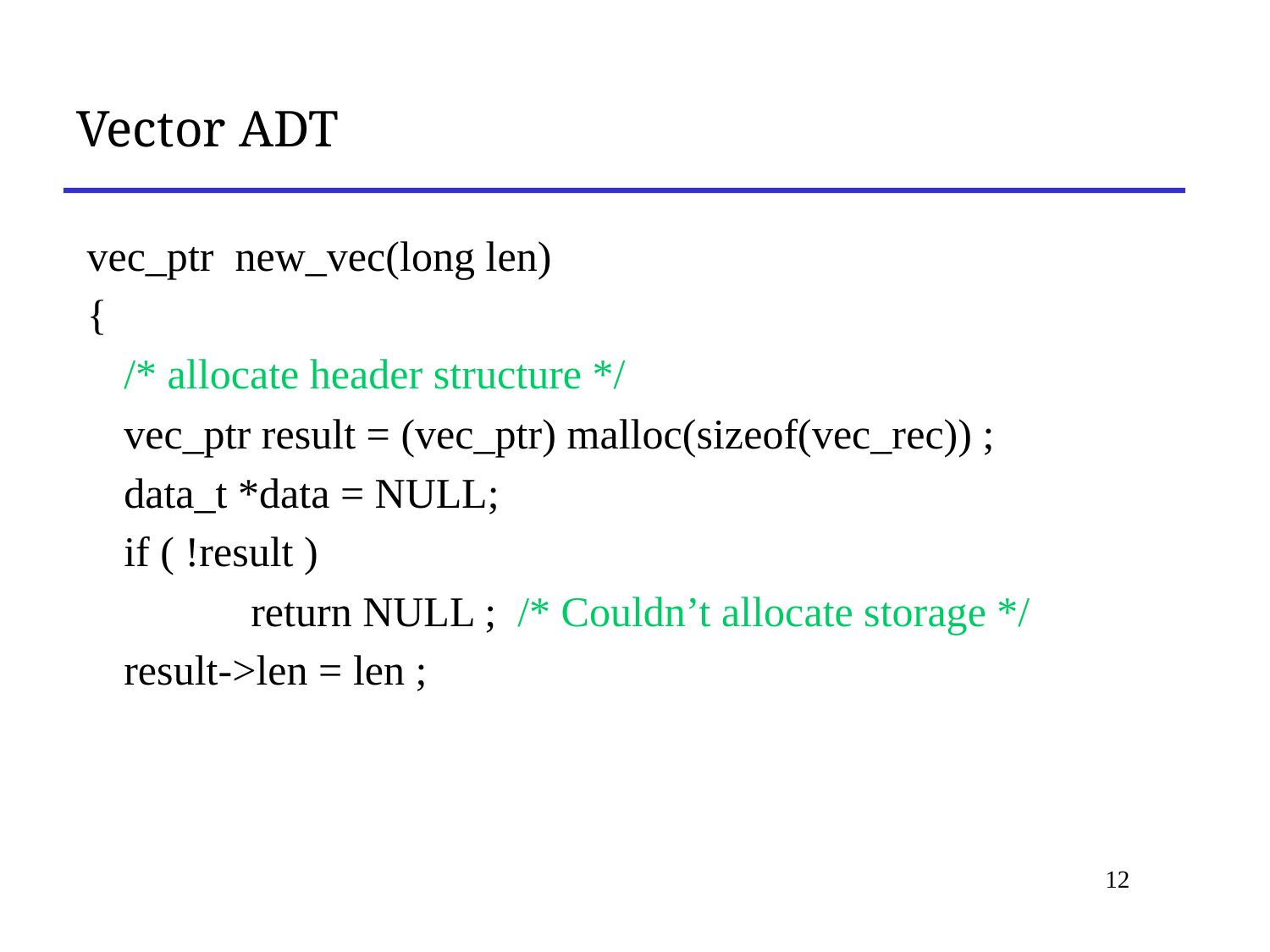

# Vector ADT
 vec_ptr  new_vec(long len)
 {
	/* allocate header structure */
	vec_ptr result = (vec_ptr) malloc(sizeof(vec_rec)) ;
	data_t *data = NULL;
	if ( !result )
		return NULL ;  /* Couldn’t allocate storage */
	result->len = len ;

12